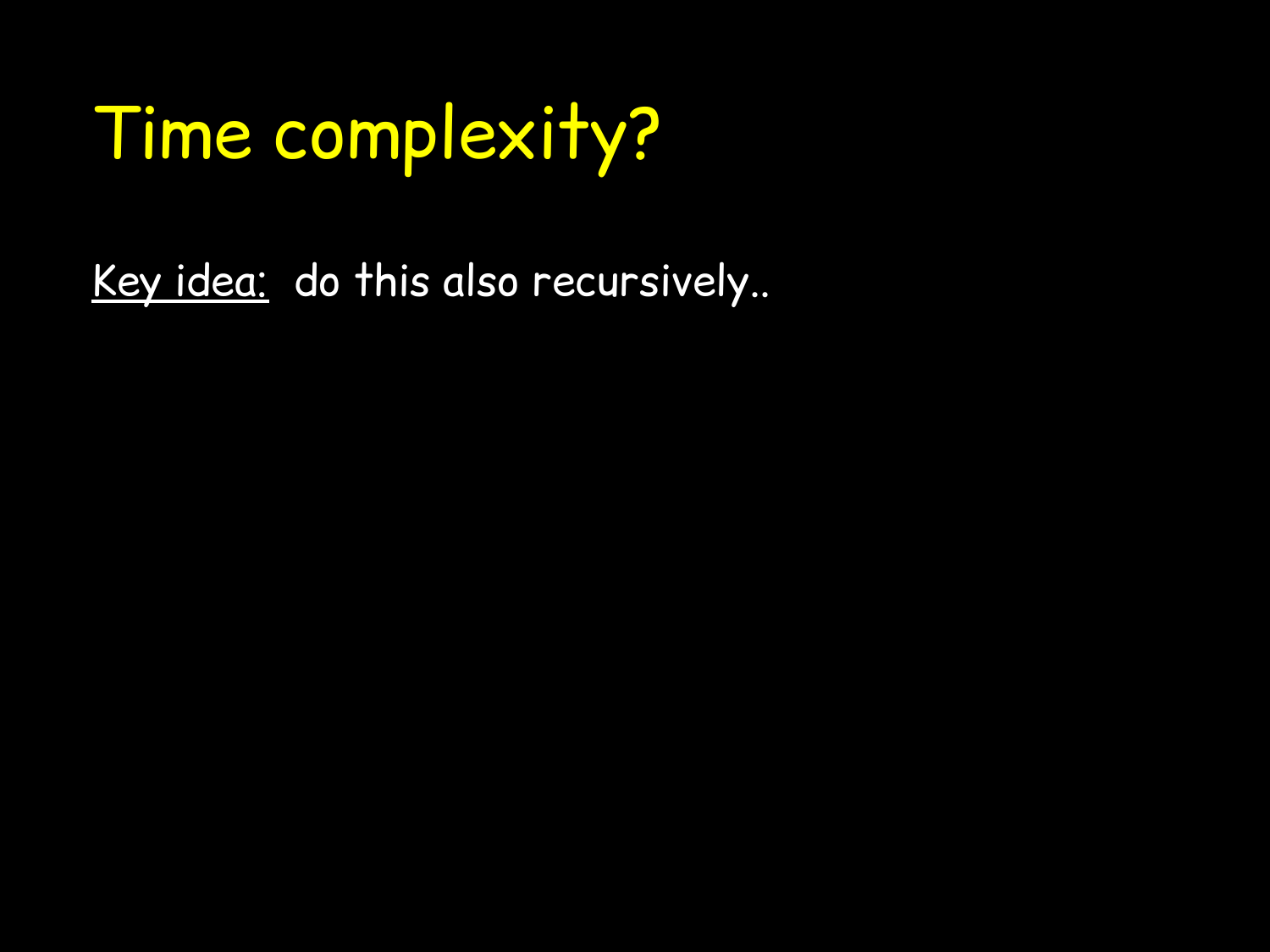

# Time complexity?
Key idea:  do this also recursively..